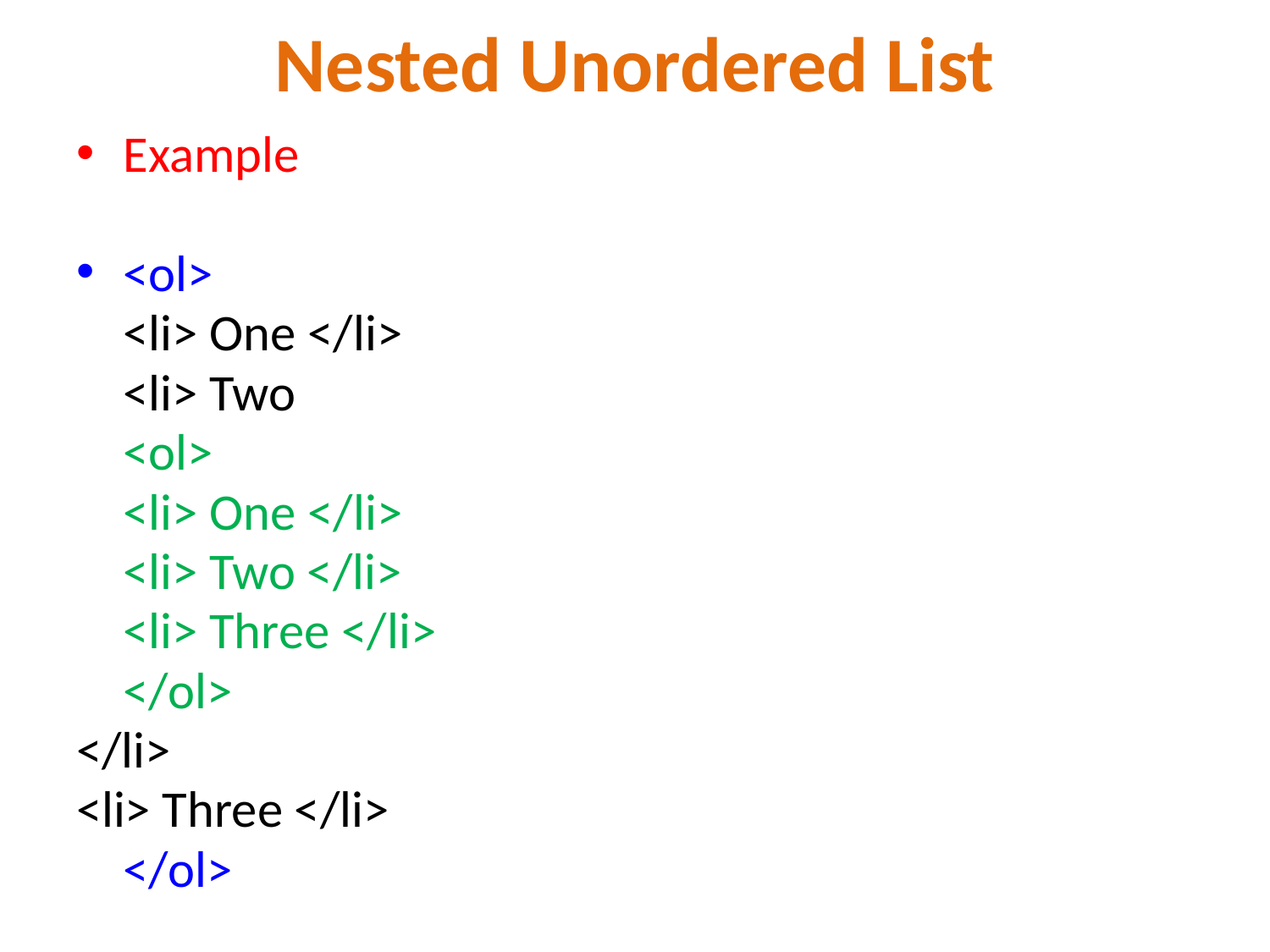

# Nested Unordered List
Example

<ol>
		<li> One </li>
		<li> Two
			<ol>
				<li> One </li>
				<li> Two </li>
				<li> Three </li>
			</ol>
</li>
<li> Three </li>
	</ol>